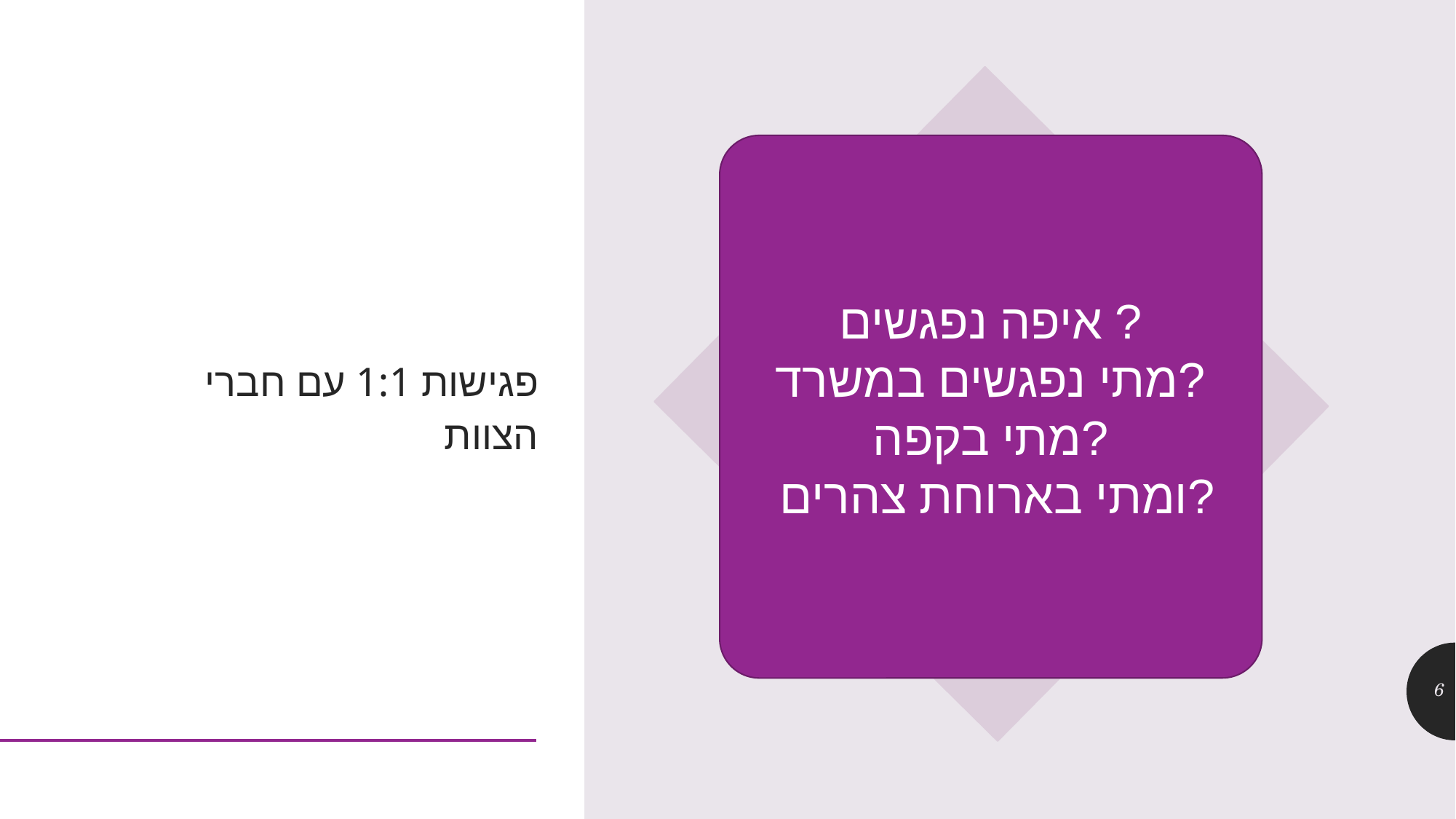

#
איפה נפגשים ?
 מתי נפגשים במשרד?
מתי בקפה?
 ומתי בארוחת צהרים?

פגישות 1:1 עם חברי הצוות
6